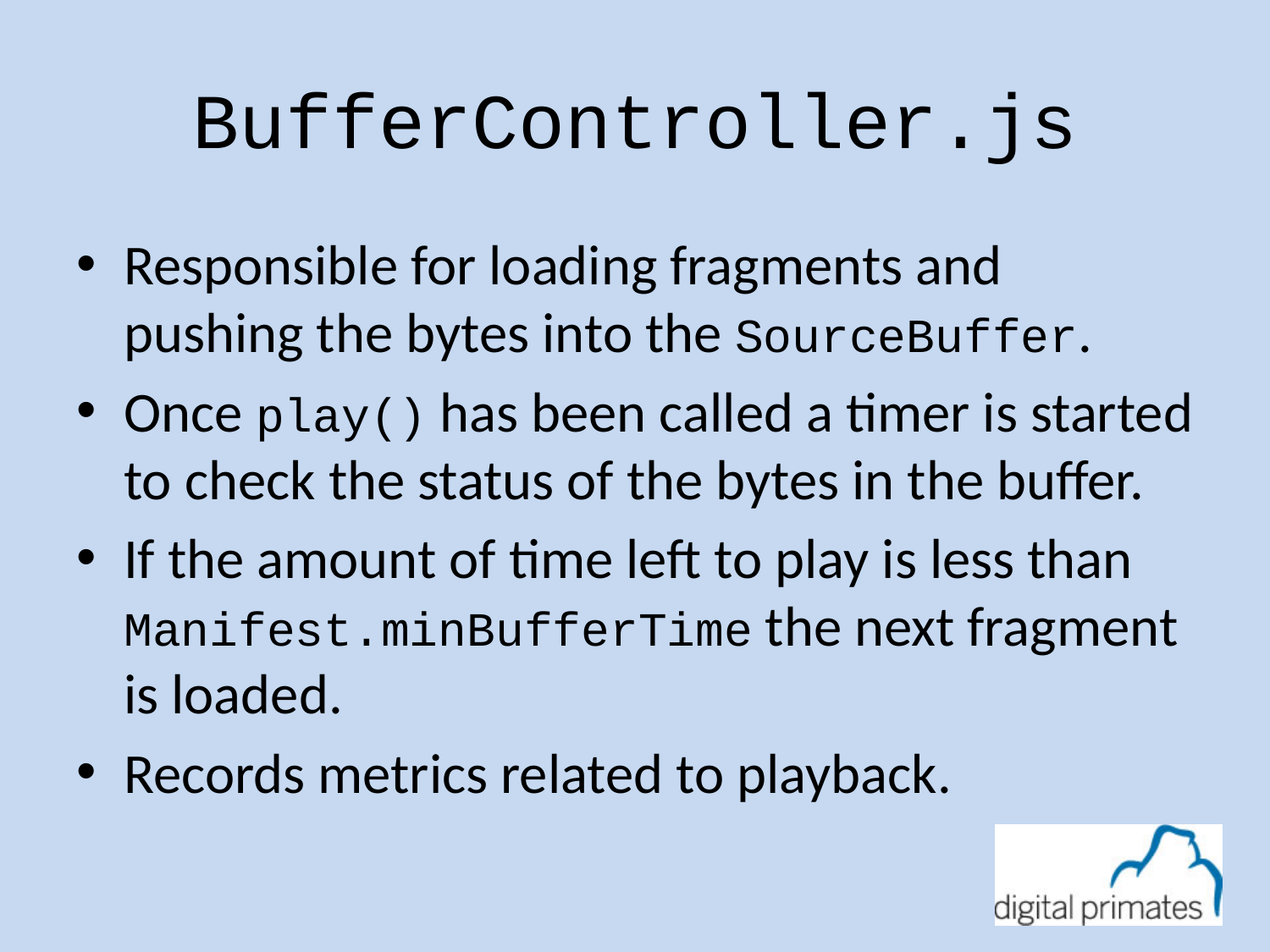

# BufferController.js
Responsible for loading fragments and pushing the bytes into the SourceBuffer.
Once play() has been called a timer is started to check the status of the bytes in the buffer.
If the amount of time left to play is less than Manifest.minBufferTime the next fragment is loaded.
Records metrics related to playback.